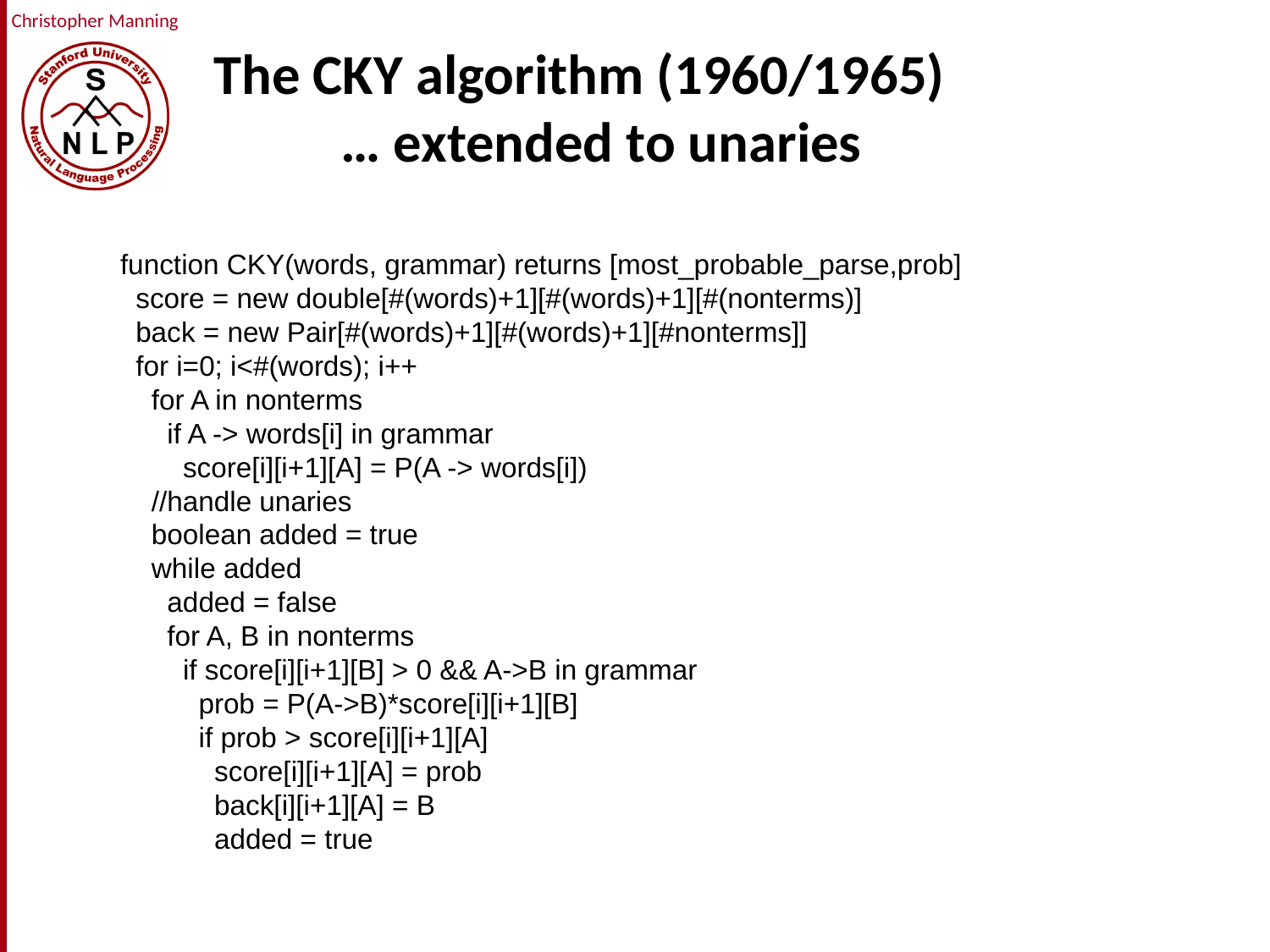

# The CKY algorithm (1960/1965) … extended to unaries
function CKY(words, grammar) returns [most_probable_parse,prob]
  score = new double[#(words)+1][#(words)+1][#(nonterms)]
  back = new Pair[#(words)+1][#(words)+1][#nonterms]]
  for i=0; i<#(words); i++
    for A in nonterms
      if A -> words[i] in grammar
        score[i][i+1][A] = P(A -> words[i])
    //handle unaries
    boolean added = true
    while added
      added = false
      for A, B in nonterms
        if score[i][i+1][B] > 0 && A->B in grammar
          prob = P(A->B)*score[i][i+1][B]
          if prob > score[i][i+1][A]
            score[i][i+1][A] = prob
            back[i][i+1][A] = B
            added = true